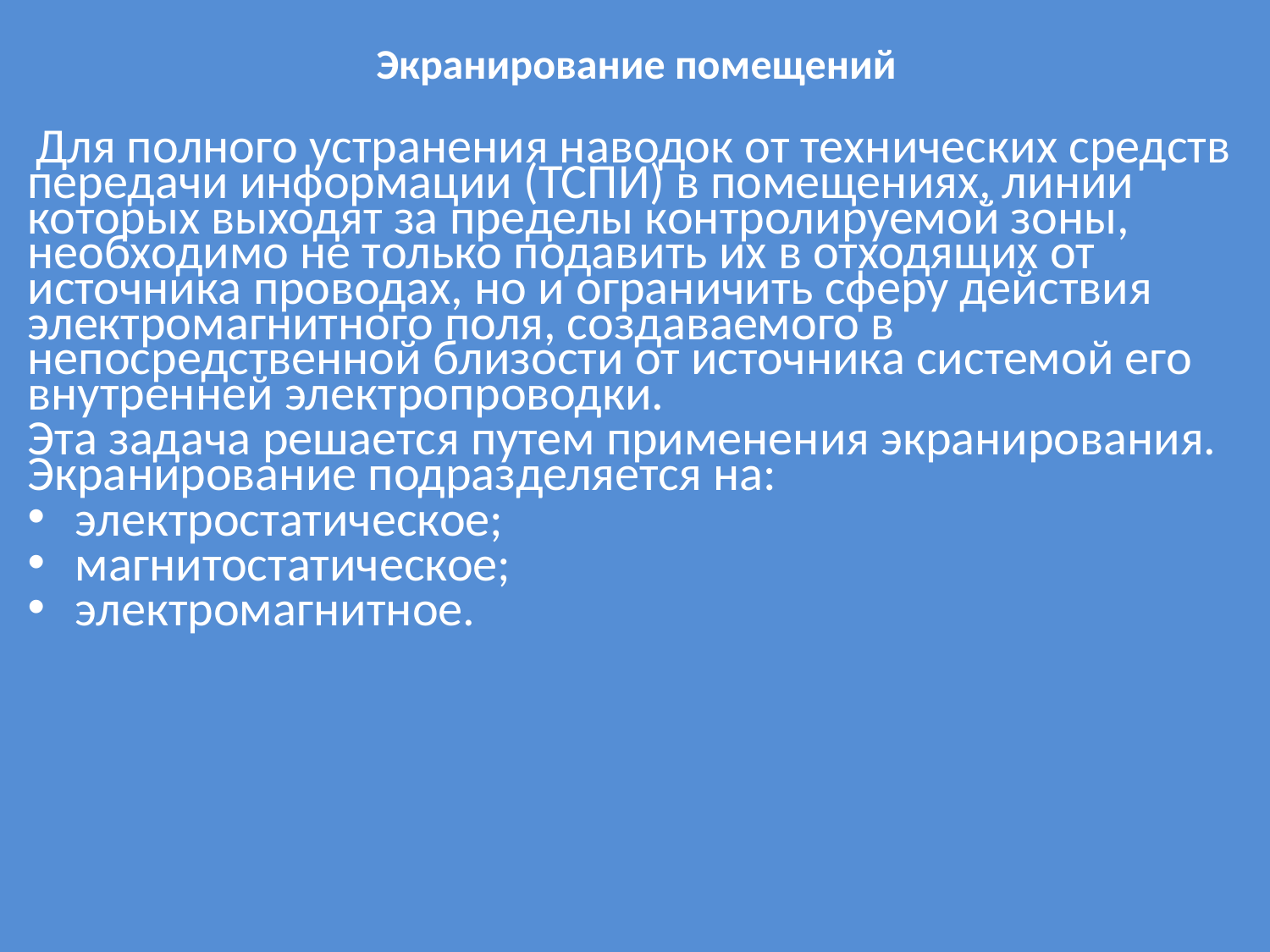

# Экранирование помещений

 Для полного устранения наводок от технических средств передачи информации (ТСПИ) в помещениях, линии которых выходят за пределы контролируемой зоны, необходимо не только подавить их в отходящих от источника проводах, но и ограничить сферу действия электромагнитного поля, создаваемого в непосредственной близости от источника системой его внутренней электропроводки.
Эта задача решается путем применения экранирования. Экранирование подразделяется на:
электростатическое;
магнитостатическое;
электромагнитное.